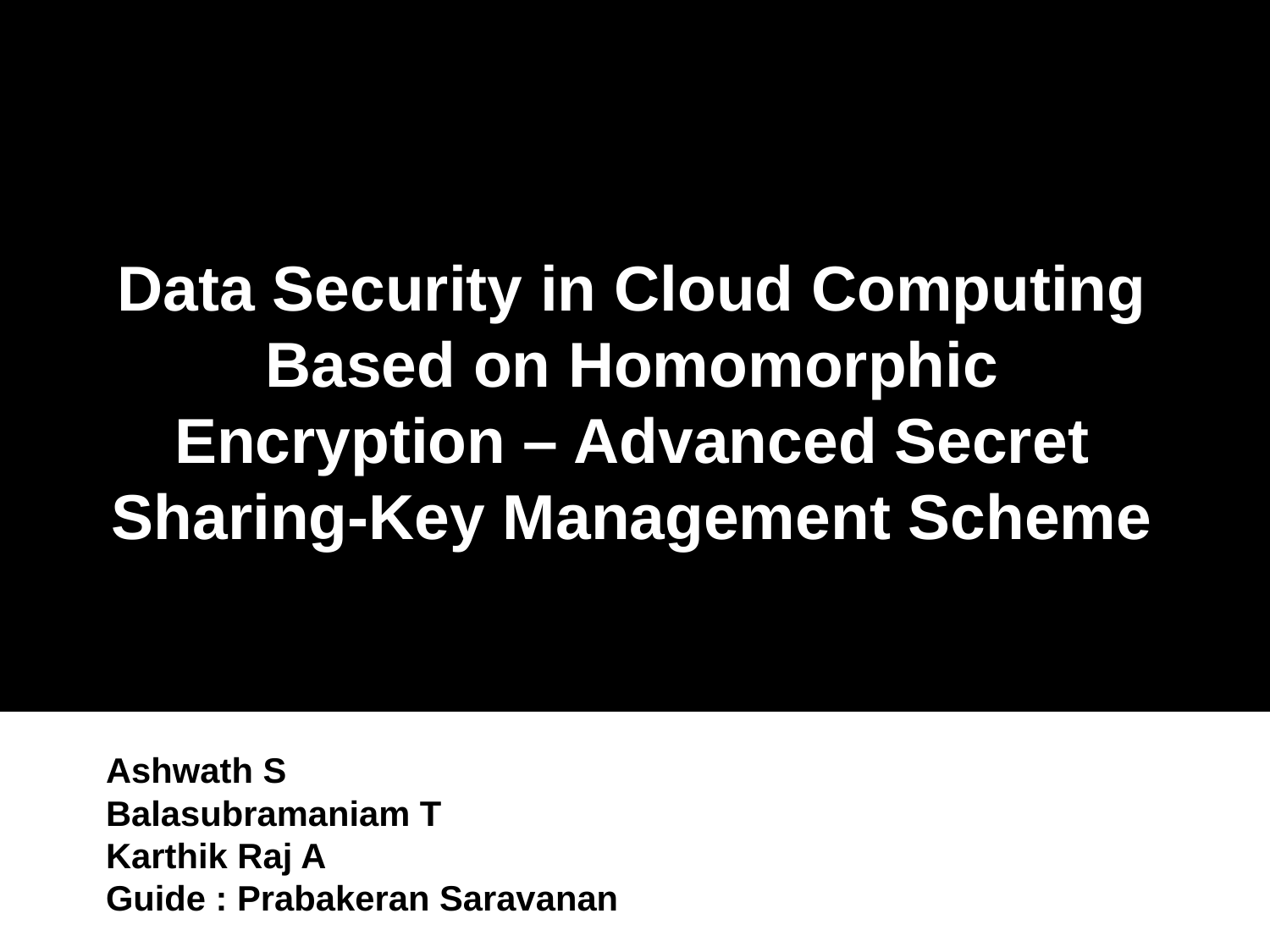

Data Security in Cloud Computing Based on Homomorphic Encryption – Advanced Secret Sharing-Key Management Scheme
Ashwath S
Balasubramaniam T
Karthik Raj A
Guide : Prabakeran Saravanan